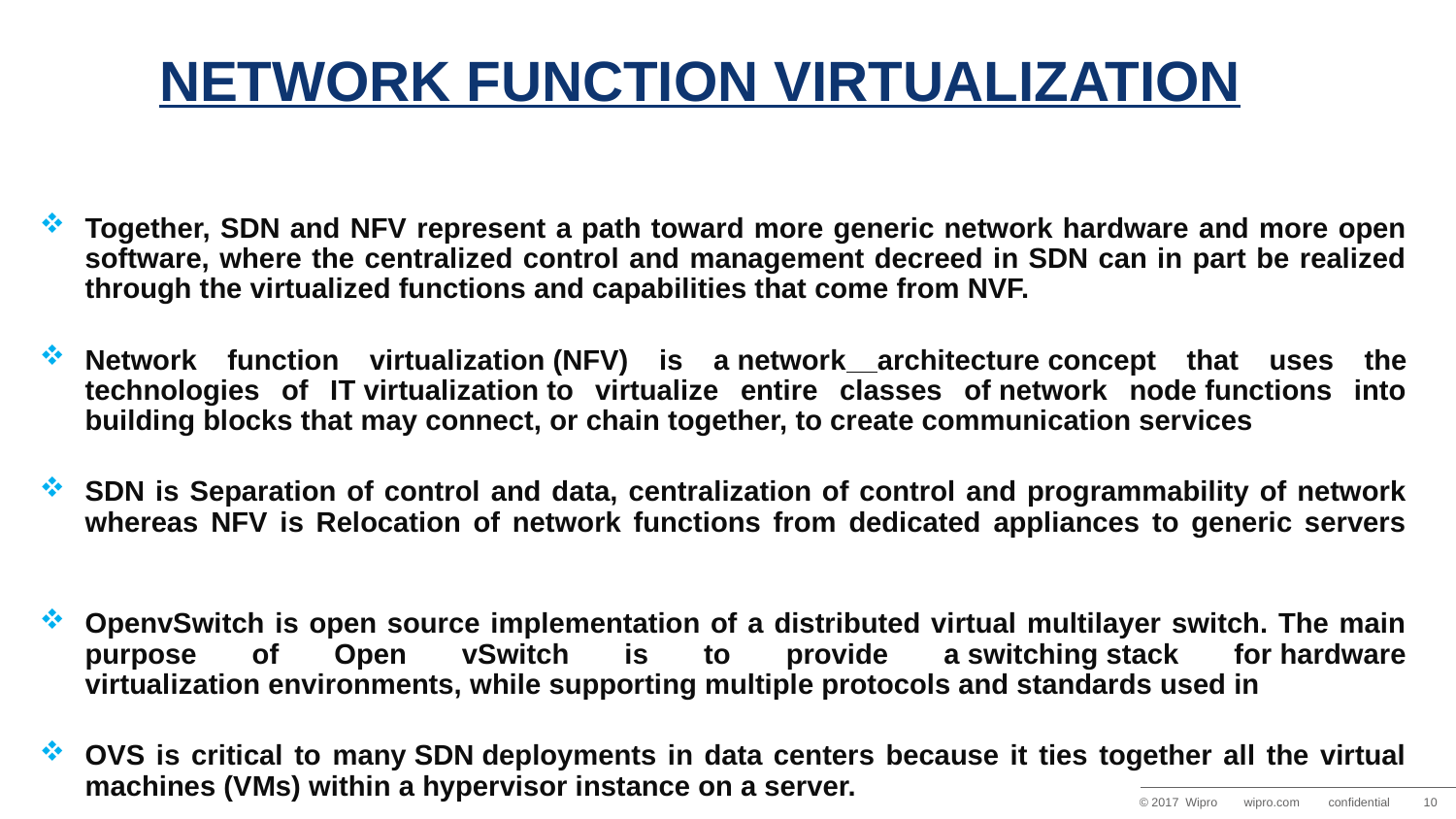

# NETWORK FUNCTION VIRTUALIZATION
Together, SDN and NFV represent a path toward more generic network hardware and more open software, where the centralized control and management decreed in SDN can in part be realized through the virtualized functions and capabilities that come from NVF.
Network function virtualization (NFV) is a network architecture concept that uses the technologies of IT virtualization to virtualize entire classes of network node functions into building blocks that may connect, or chain together, to create communication services
SDN is Separation of control and data, centralization of control and programmability of network
whereas NFV is Relocation of network functions from dedicated appliances to generic servers
OpenvSwitch is open source implementation of a distributed virtual multilayer switch. The main purpose of Open vSwitch is to provide a switching stack for hardware virtualization environments, while supporting multiple protocols and standards used in
OVS is critical to many SDN deployments in data centers because it ties together all the virtual machines (VMs) within a hypervisor instance on a server.